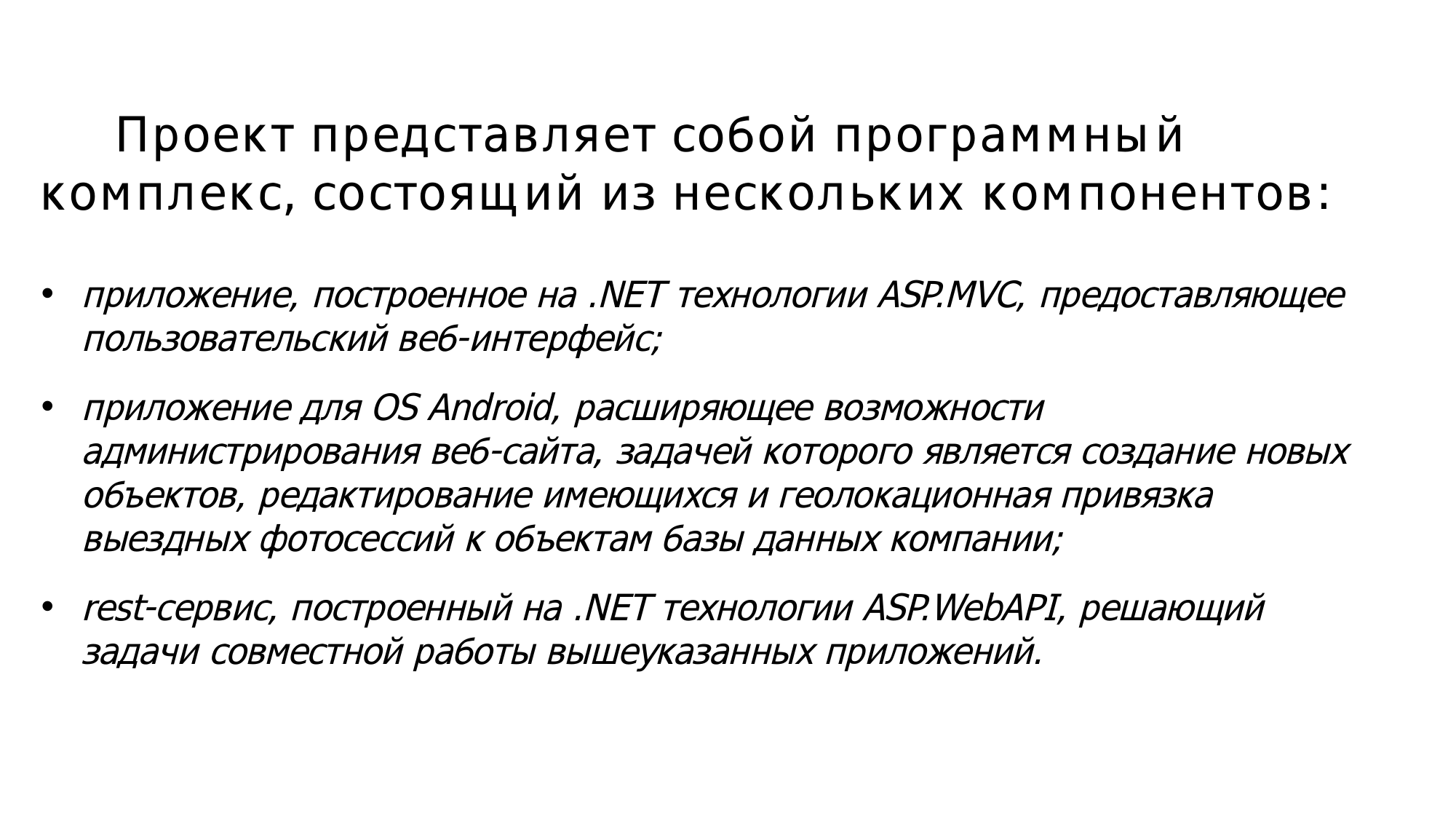

Проект представляет собой программный комплекс, состоящий из нескольких компонентов:

приложение, построенное на .NET технологии ASP.MVC, предоставляющее пользовательский веб-интерфейс;

приложение для OS Android, расширяющее возможности администрирования веб-сайта, задачей которого является создание новых объектов, редактирование имеющихся и геолокационная привязка выездных фотосессий к объектам базы данных компании;

rest-сервис, построенный на .NET технологии ASP.WebAPI, решающий задачи совместной работы вышеуказанных приложений.